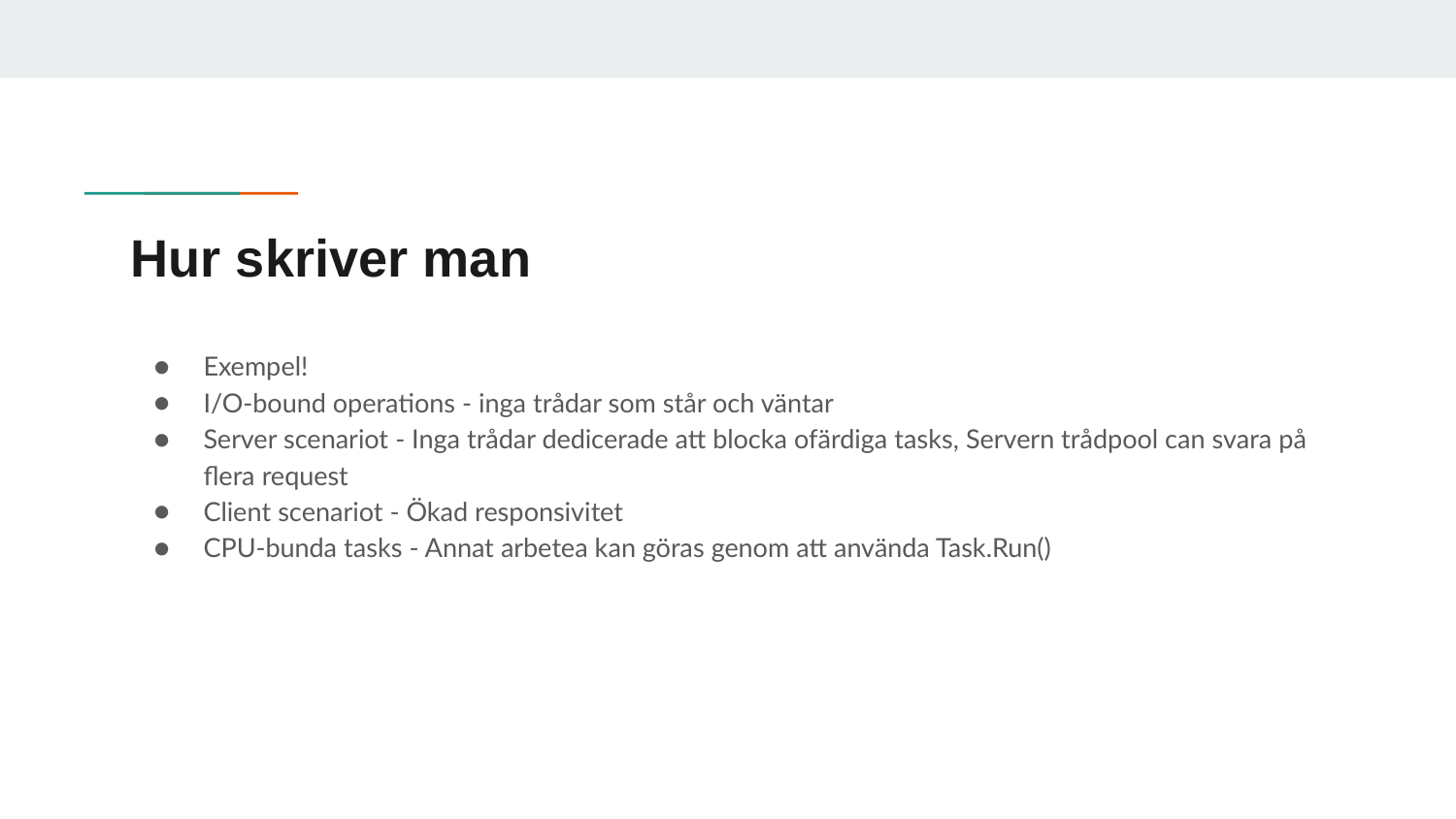

# Hur skriver man
Exempel!
I/O-bound operations - inga trådar som står och väntar
Server scenariot - Inga trådar dedicerade att blocka ofärdiga tasks, Servern trådpool can svara på flera request
Client scenariot - Ökad responsivitet
CPU-bunda tasks - Annat arbetea kan göras genom att använda Task.Run()